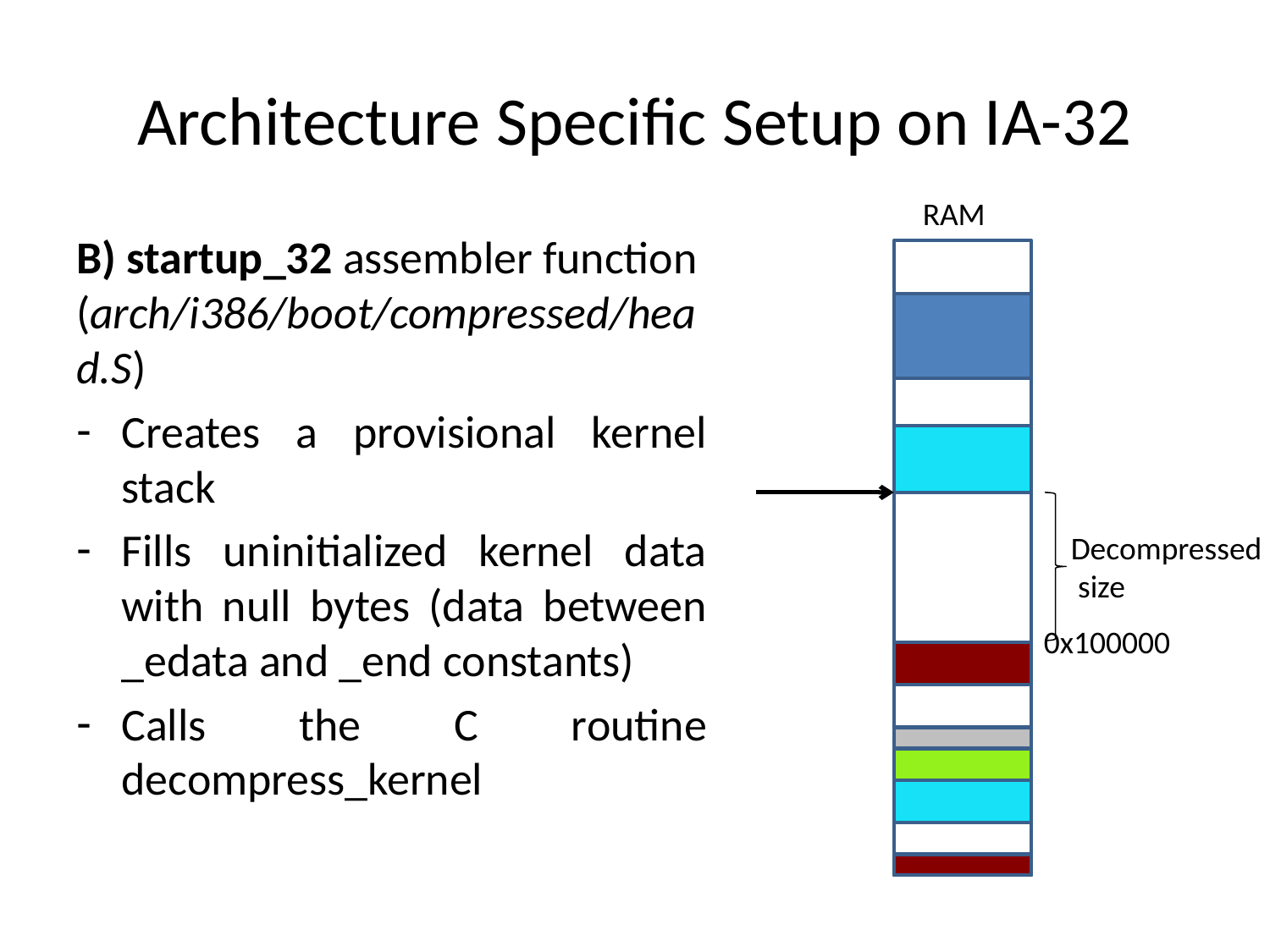

# Architecture Specific Setup on IA-32
RAM
B) startup_32 assembler function (arch/i386/boot/compressed/head.S)
Creates a provisional kernel stack
Fills uninitialized kernel data with null bytes (data between _edata and _end constants)
Calls the C routine decompress_kernel

Decompressed
 size
0x100000